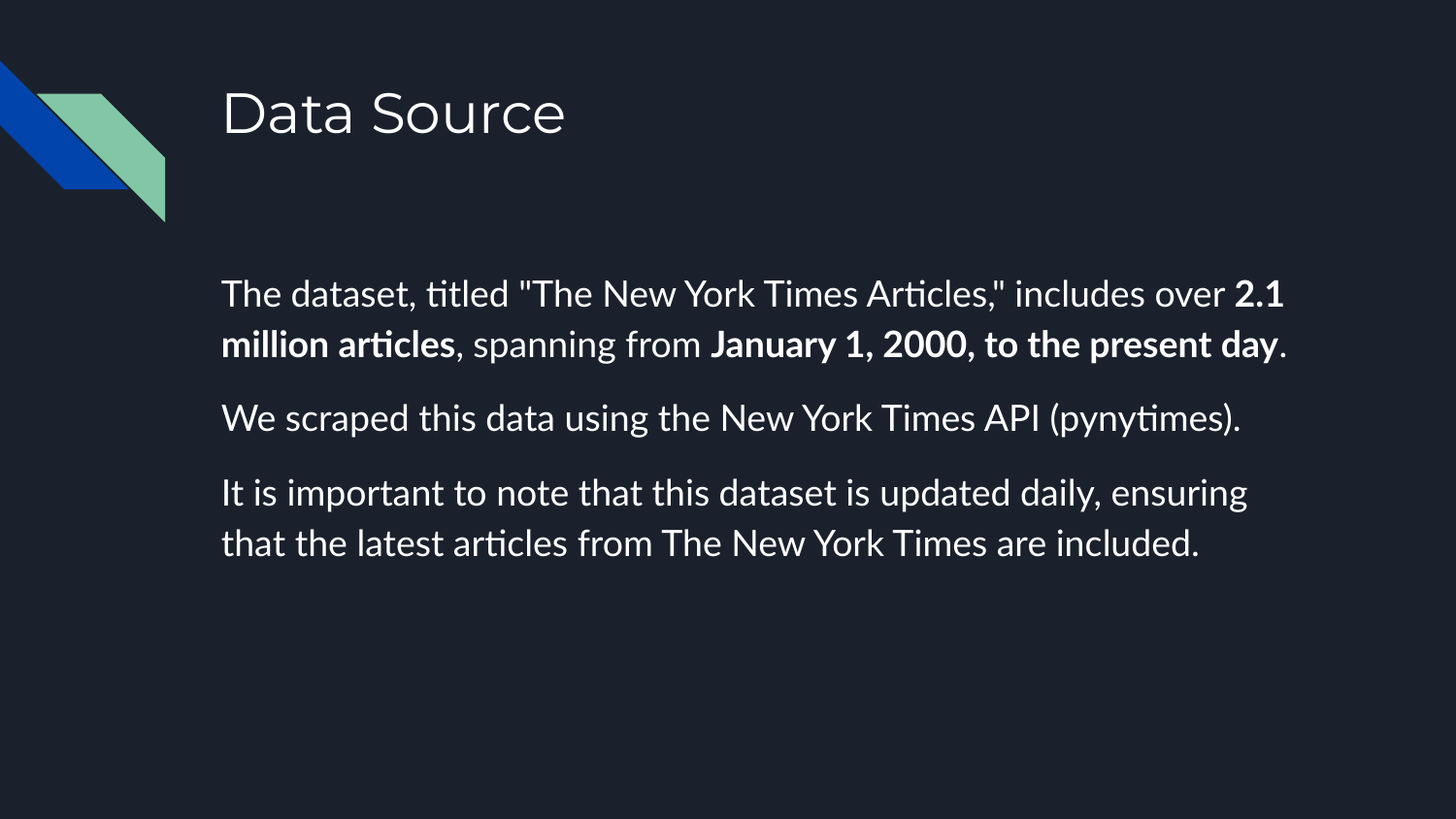

# Data Source
The dataset, titled "The New York Times Articles," includes over 2.1 million articles, spanning from January 1, 2000, to the present day.
We scraped this data using the New York Times API (pynytimes).
It is important to note that this dataset is updated daily, ensuring that the latest articles from The New York Times are included.